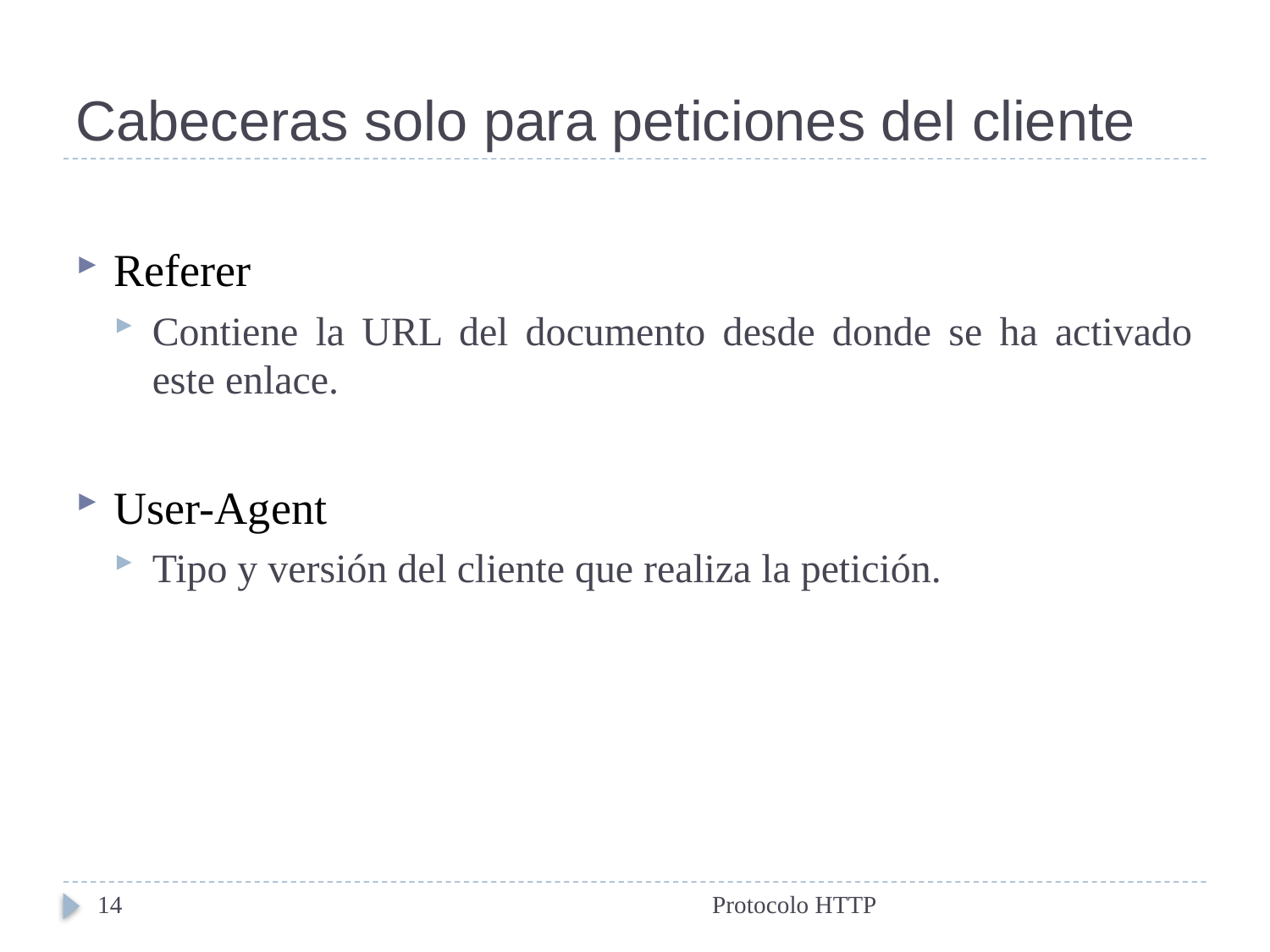

# Cabeceras solo para peticiones del cliente

Referer
Contiene la URL del documento desde donde se ha activado este enlace.

User-Agent
Tipo y versión del cliente que realiza la petición.
14
Protocolo HTTP